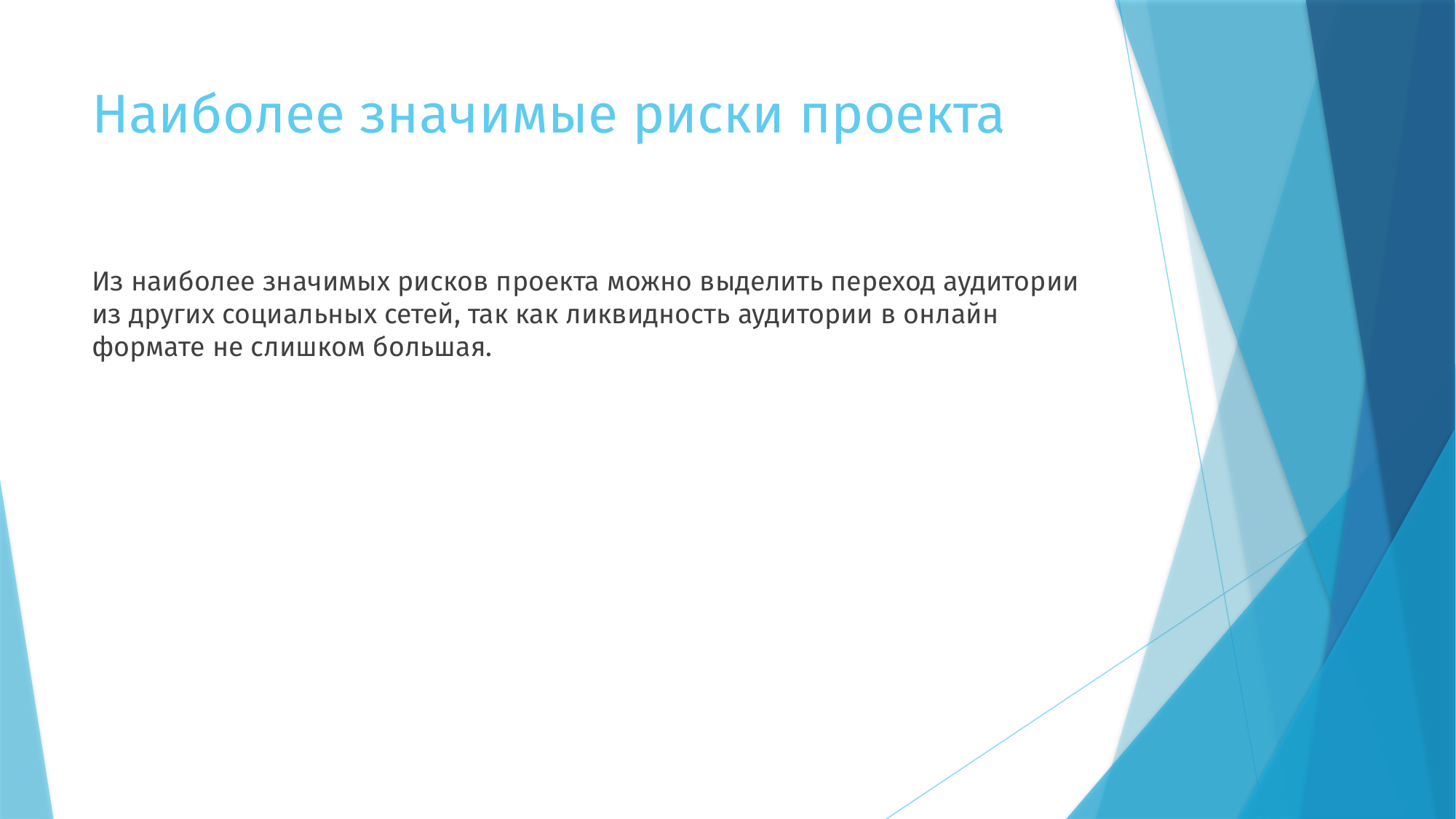

# Наиболее значимые риски проекта
Из наиболее значимых рисков проекта можно выделить переход аудитории из других социальных сетей, так как ликвидность аудитории в онлайн формате не слишком большая.